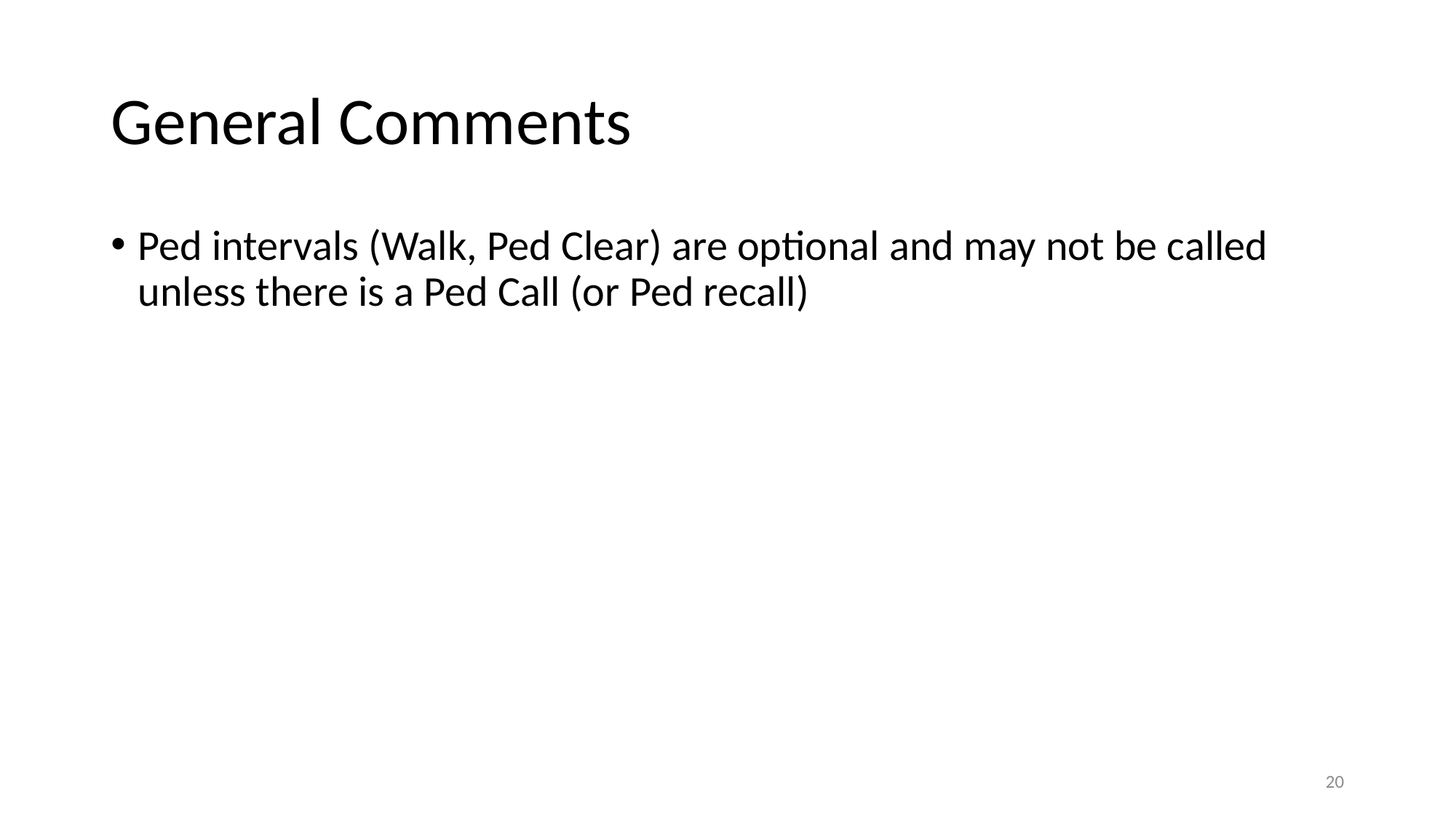

# General Comments
Ped intervals (Walk, Ped Clear) are optional and may not be called unless there is a Ped Call (or Ped recall)

20